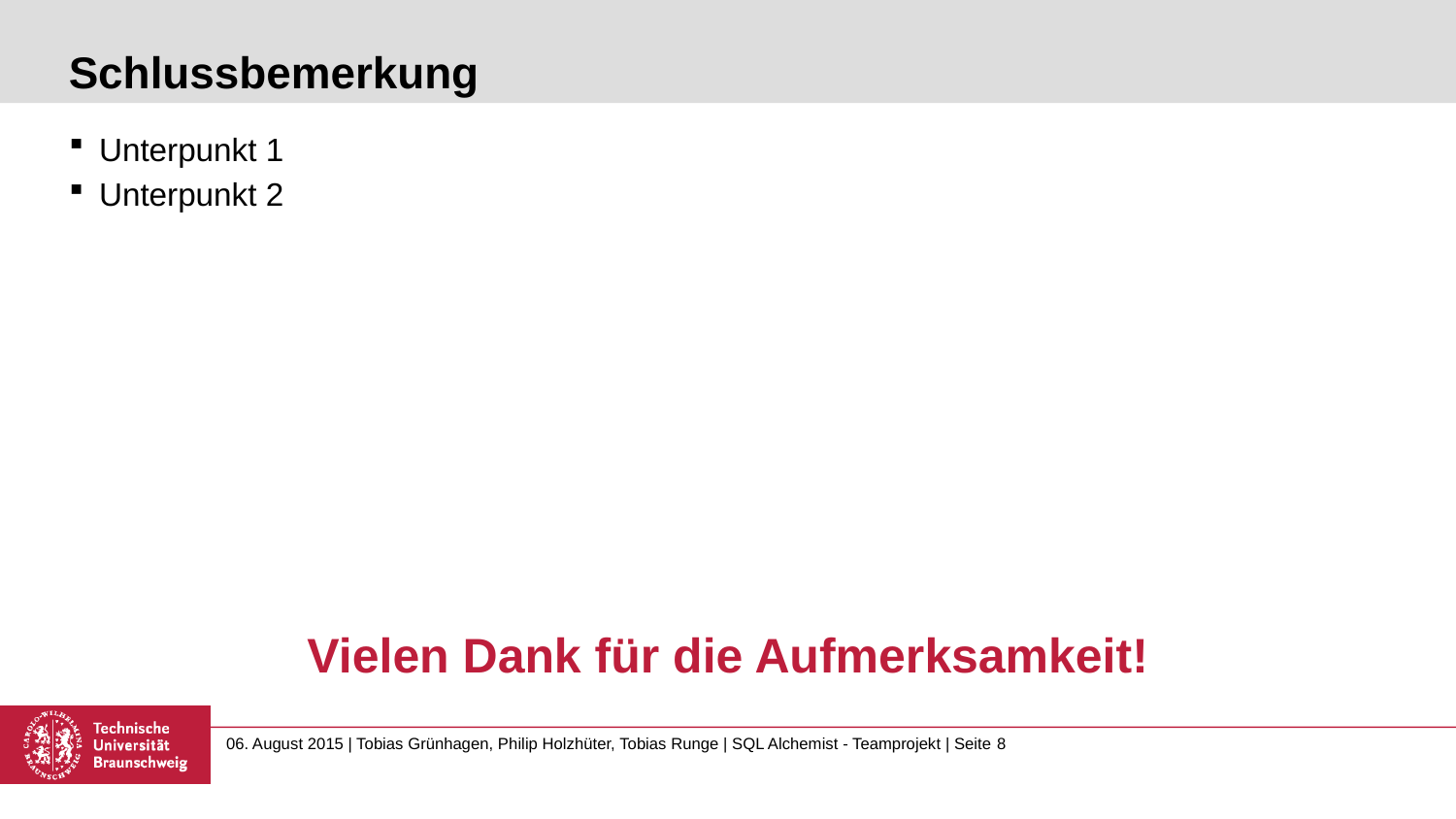

# Schlussbemerkung
Unterpunkt 1
Unterpunkt 2
Vielen Dank für die Aufmerksamkeit!